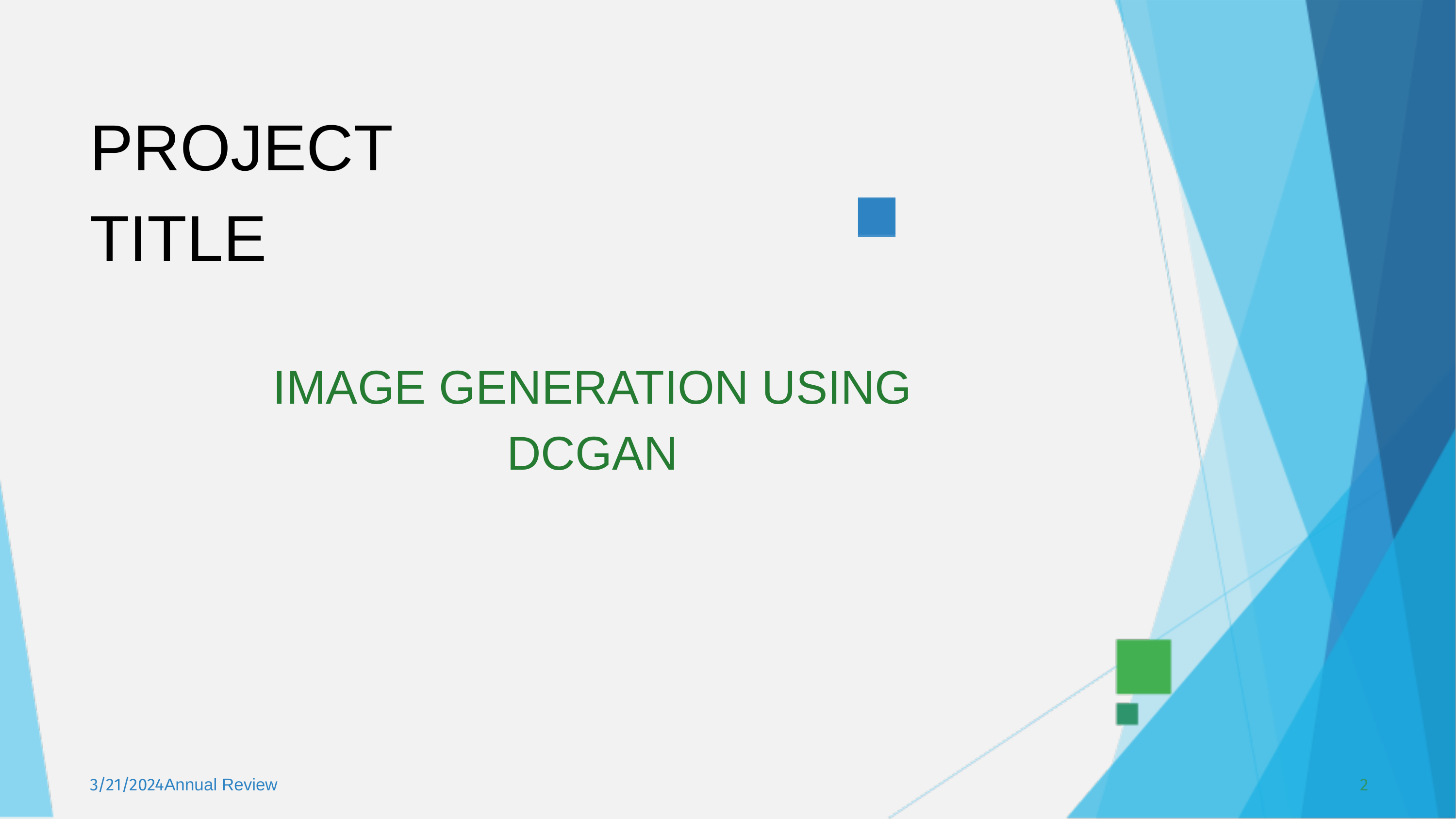

PROJECT TITLE

IMAGE GENERATION USING DCGAN

3/21/2024Annual Review
2